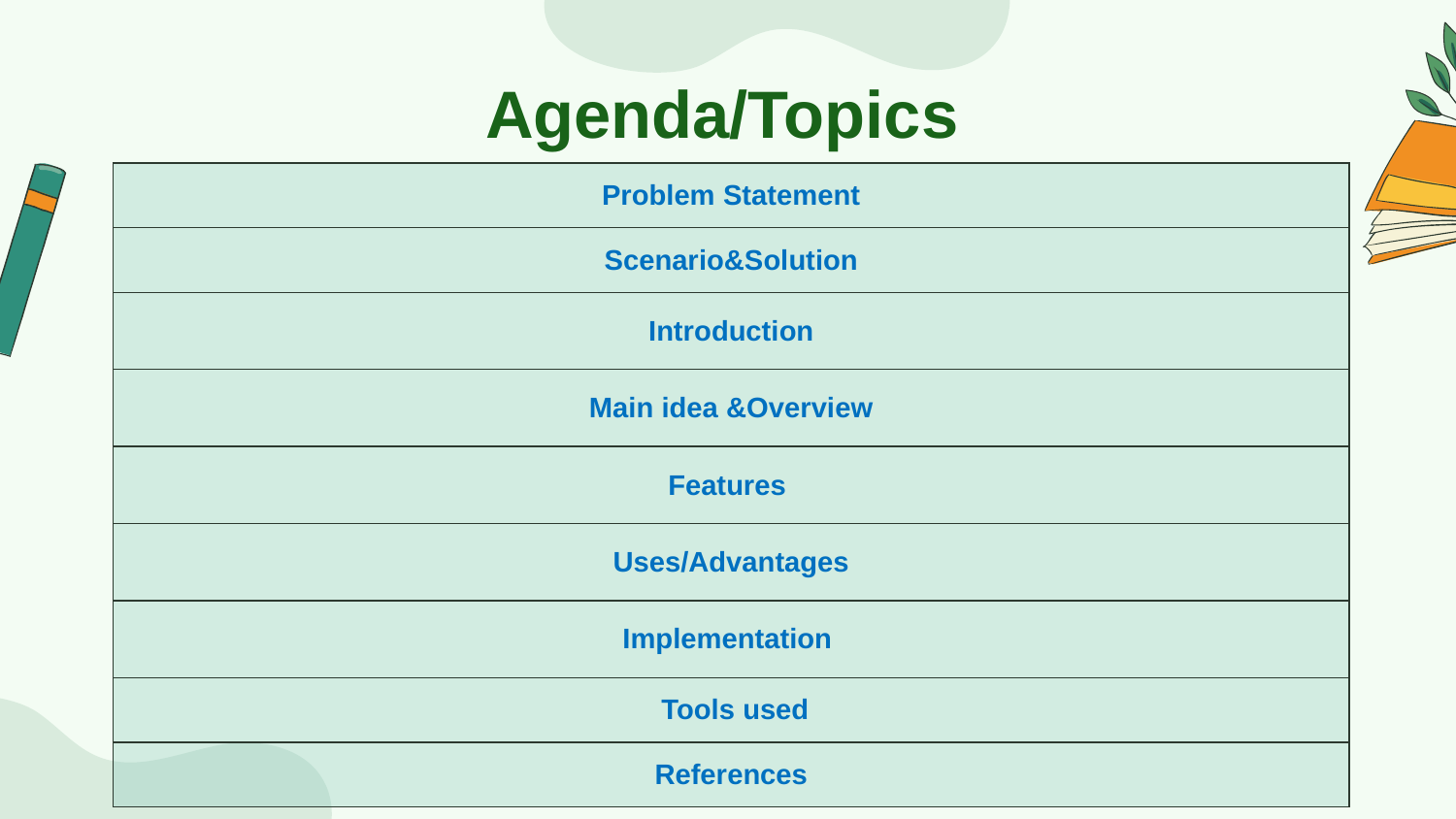

# Agenda/Topics
| Problem Statement |
| --- |
| Scenario&Solution |
| Introduction |
| Main idea &Overview |
| Features |
| Uses/Advantages |
| Implementation |
| Tools used |
| References |